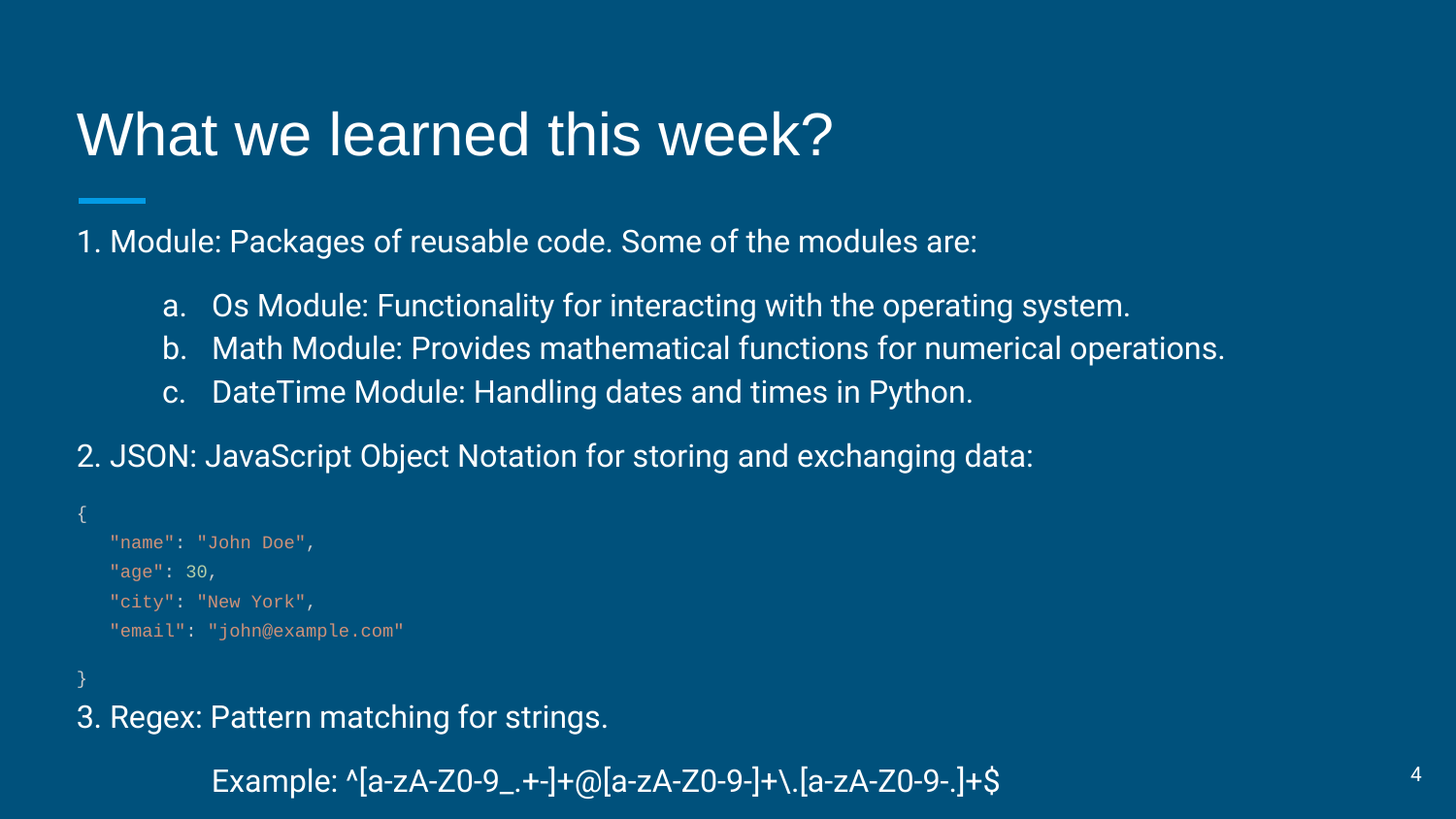

# What we learned this week?
1. Module: Packages of reusable code. Some of the modules are:
Os Module: Functionality for interacting with the operating system.
Math Module: Provides mathematical functions for numerical operations.
DateTime Module: Handling dates and times in Python.
2. JSON: JavaScript Object Notation for storing and exchanging data:
{
   "name": "John Doe",
   "age": 30,
   "city": "New York",
   "email": "john@example.com"
}
3. Regex: Pattern matching for strings.
Example: ^[a-zA-Z0-9_.+-]+@[a-zA-Z0-9-]+\.[a-zA-Z0-9-.]+$
4